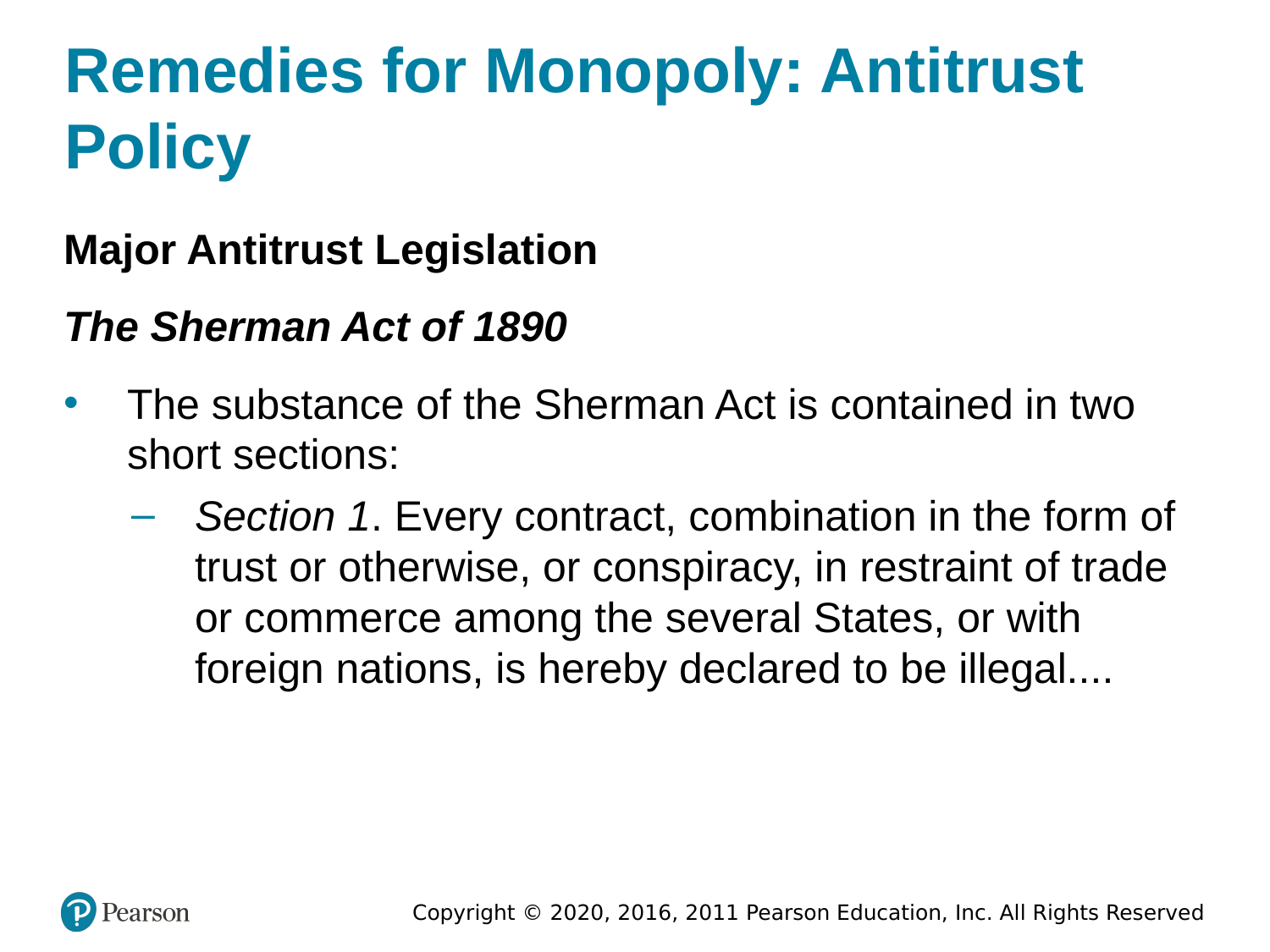

# Remedies for Monopoly: Antitrust Policy
Major Antitrust Legislation
The Sherman Act of 1890
The substance of the Sherman Act is contained in two short sections:
Section 1. Every contract, combination in the form of trust or otherwise, or conspiracy, in restraint of trade or commerce among the several States, or with foreign nations, is hereby declared to be illegal....